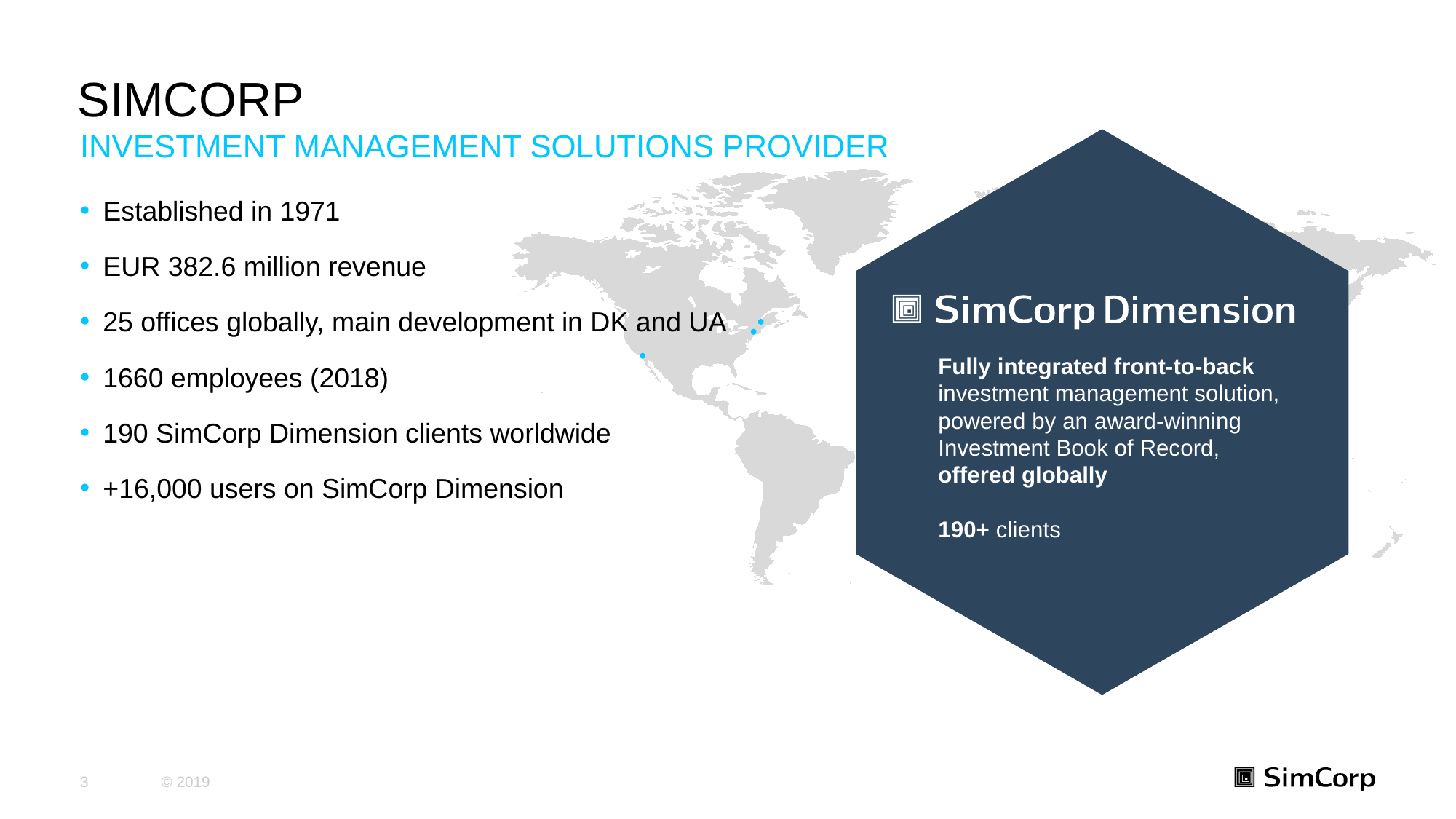

# Simcorp
Investment Management Solutions Provider

Fully integrated front-to-back 
investment management solution,
powered by an award-winning
Investment Book of Record, 
offered globally

190+ clients

Established in 1971
EUR 382.6 million revenue
25 offices globally, main development in DK and UA
1660 employees (2018)
190 SimCorp Dimension clients worldwide
+16,000 users on SimCorp Dimension
3